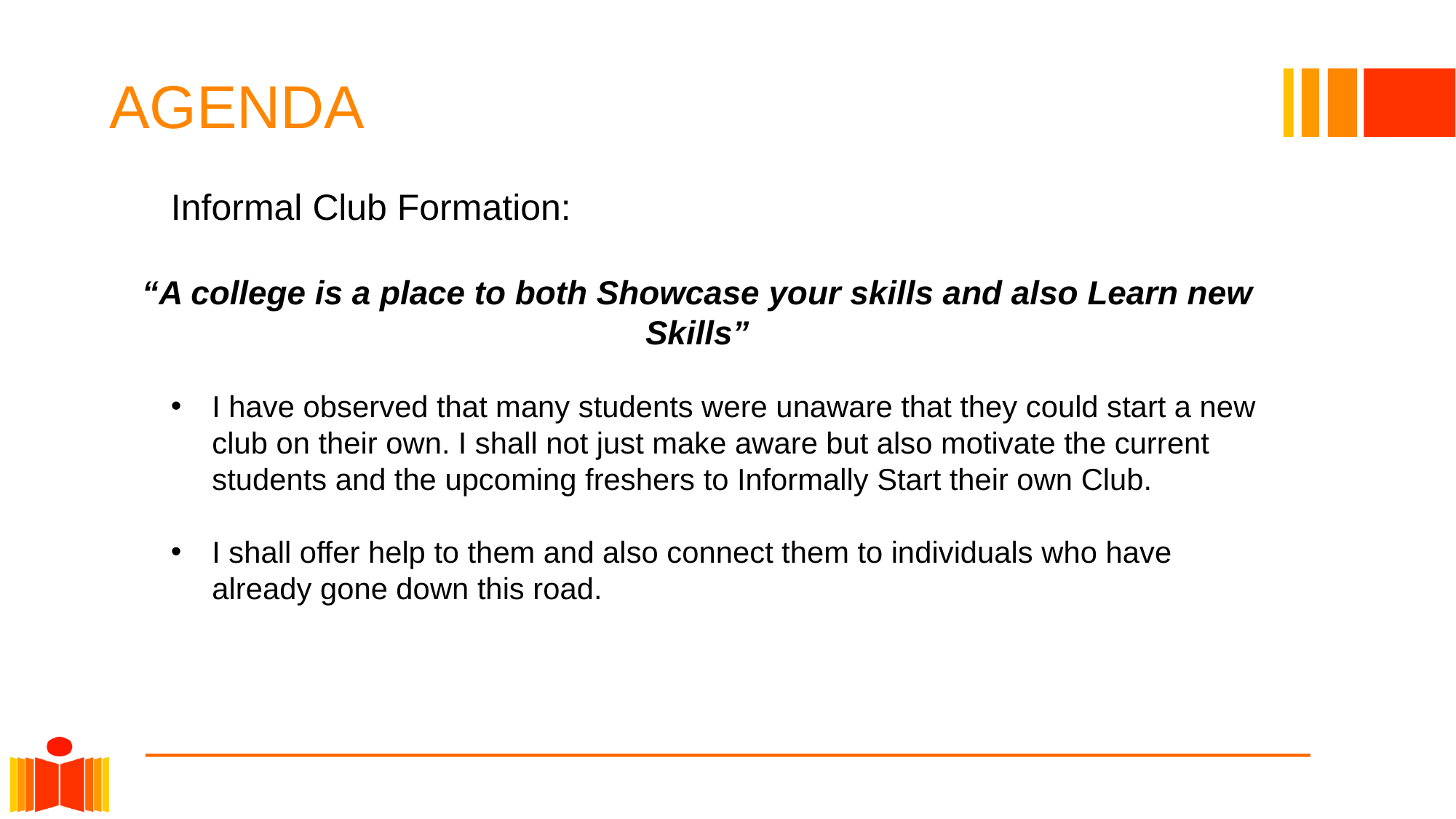

# AGENDA
Informal Club Formation:

“A college is a place to both Showcase your skills and also Learn new Skills”

I have observed that many students were unaware that they could start a new club on their own. I shall not just make aware but also motivate the current students and the upcoming freshers to Informally Start their own Club.

I shall offer help to them and also connect them to individuals who have already gone down this road.